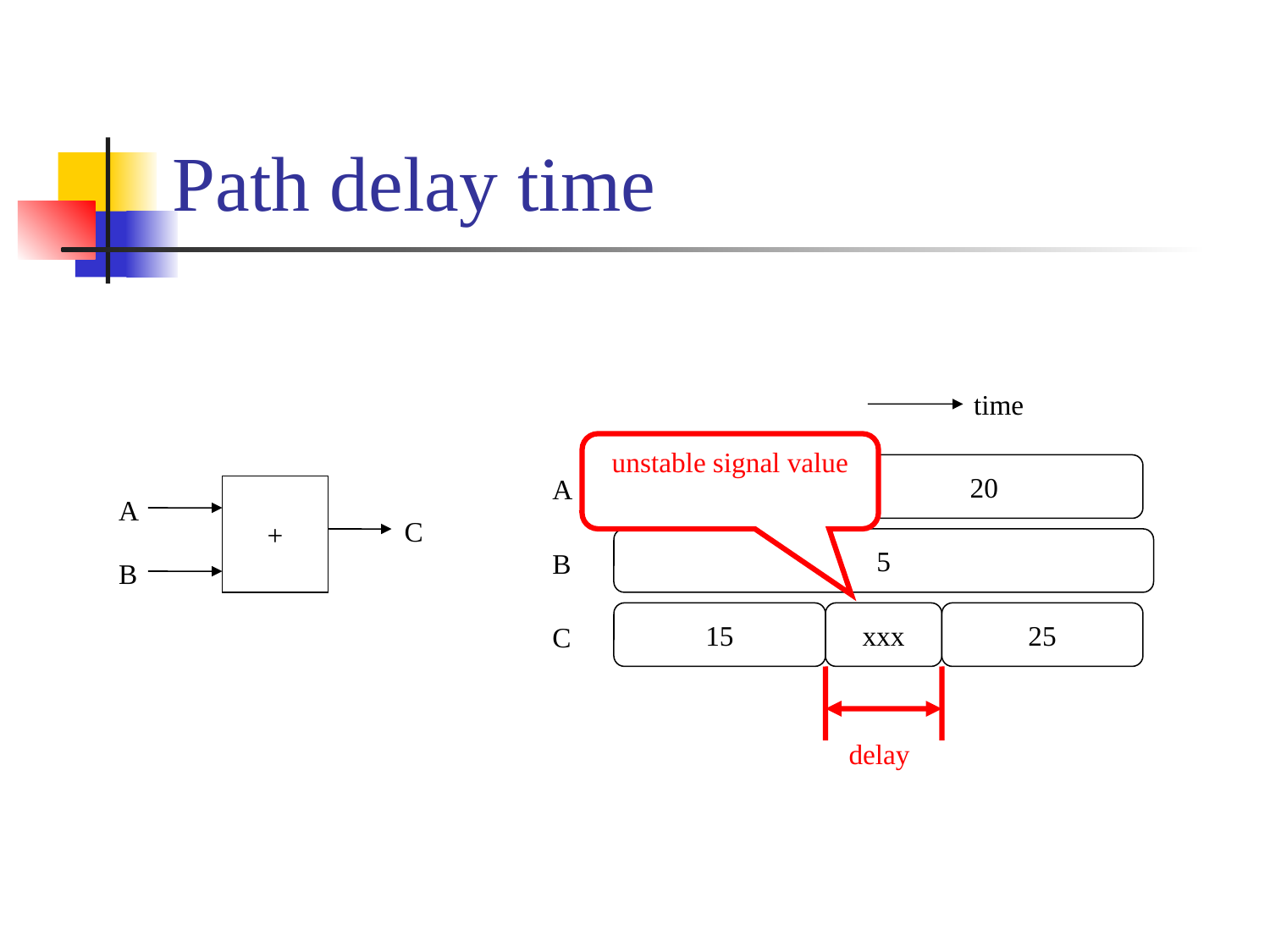

# Path delay time
time

10
20
A
5
B
15
xxx
25
C
unstable signal value
+
A

C

B

delay